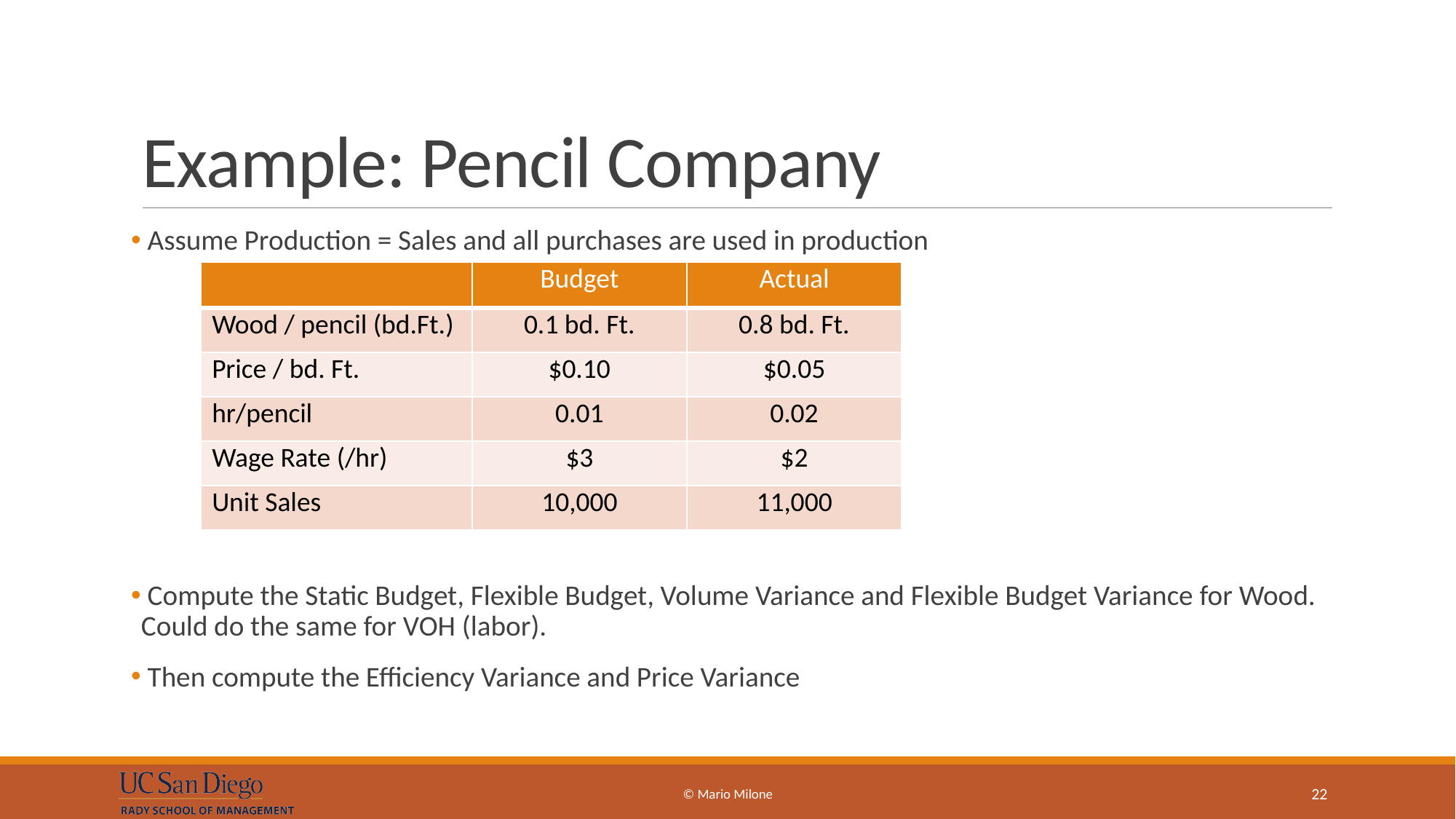

# Example: Pencil Company
 Assume Production = Sales and all purchases are used in production

 Compute the Static Budget, Flexible Budget, Volume Variance and Flexible Budget Variance for Wood. Could do the same for VOH (labor).
 Then compute the Efficiency Variance and Price Variance

|  | Budget | Actual |
| --- | --- | --- |
| Wood / pencil (bd.Ft.) | 0.1 bd. Ft. | 0.8 bd. Ft. |
| Price / bd. Ft. | $0.10 | $0.05 |
| hr/pencil | 0.01 | 0.02 |
| Wage Rate (/hr) | $3 | $2 |
| Unit Sales | 10,000 | 11,000 |
© Mario Milone
22